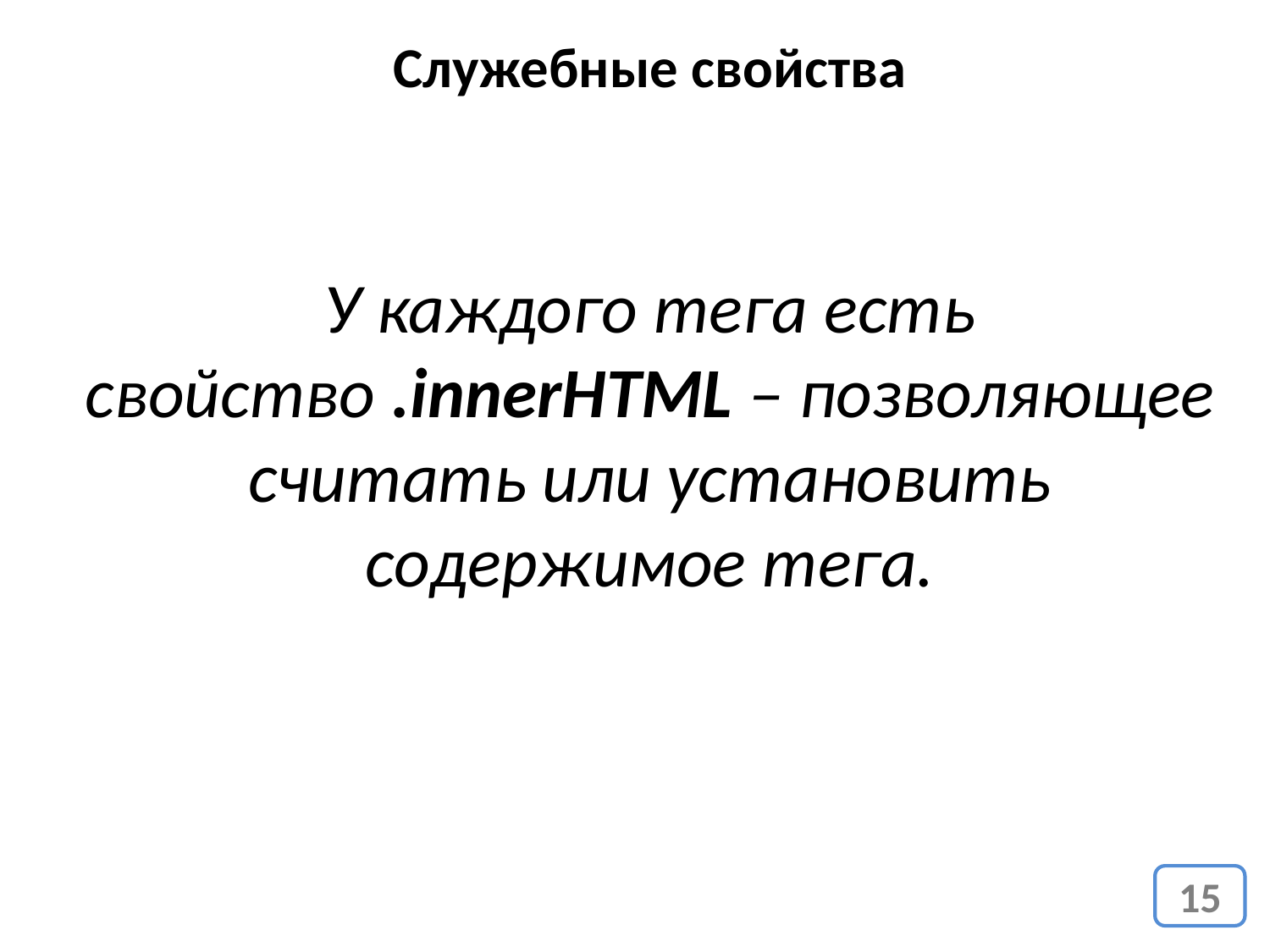

Служебные свойства
У каждого тега есть свойство .innerHTML – позволяющее считать или установить содержимое тега.
15